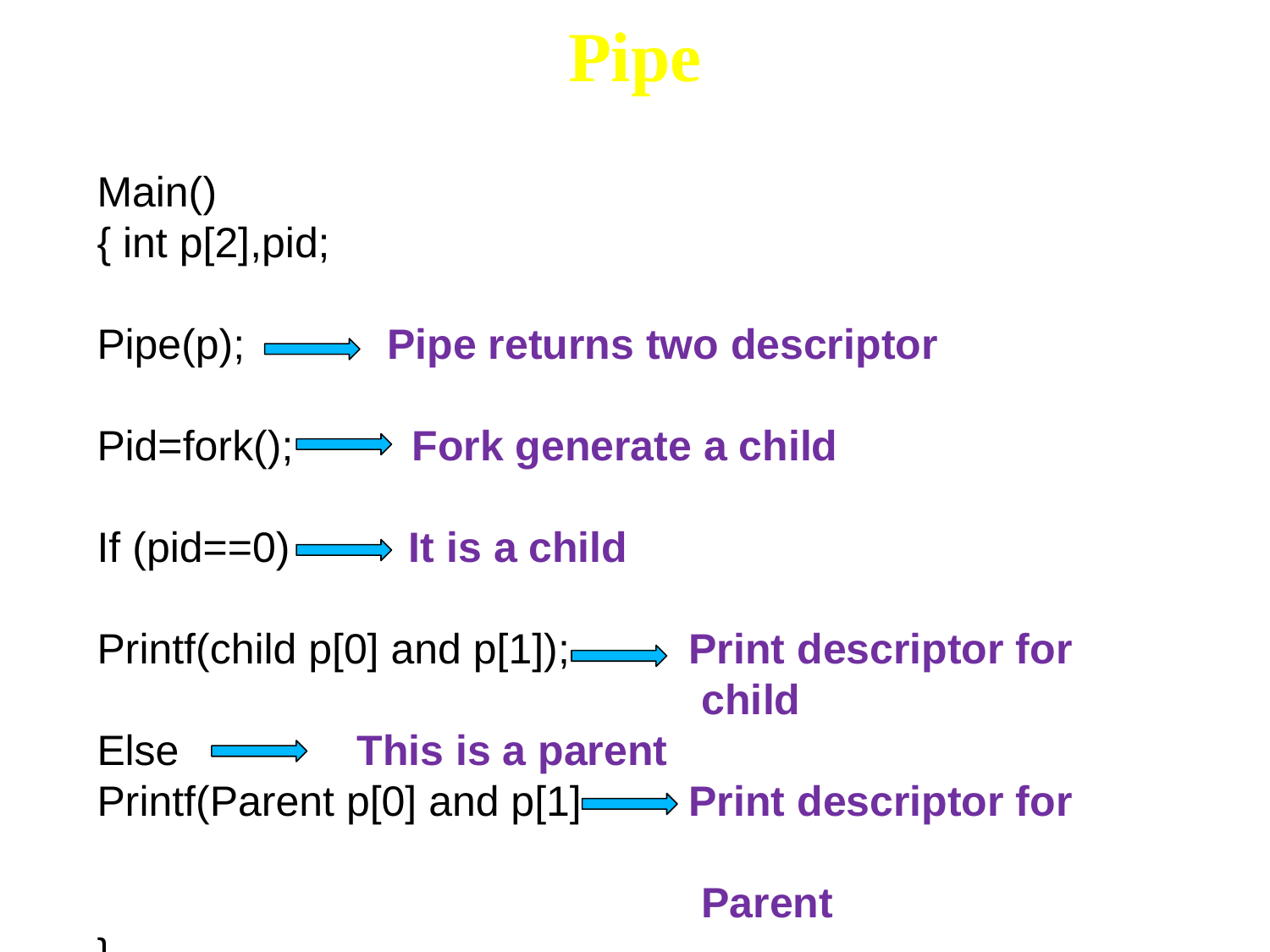

Pipe

Main()
{ int p[2],pid;

Pipe(p);            Pipe returns two descriptor

Pid=fork();          Fork generate a child

If (pid==0)          It is a child

Printf(child p[0] and p[1]);          Print descriptor for
                                                   child
Else               This is a parent
Printf(Parent p[0] and p[1]         Print descriptor for
                                                   Parent
}